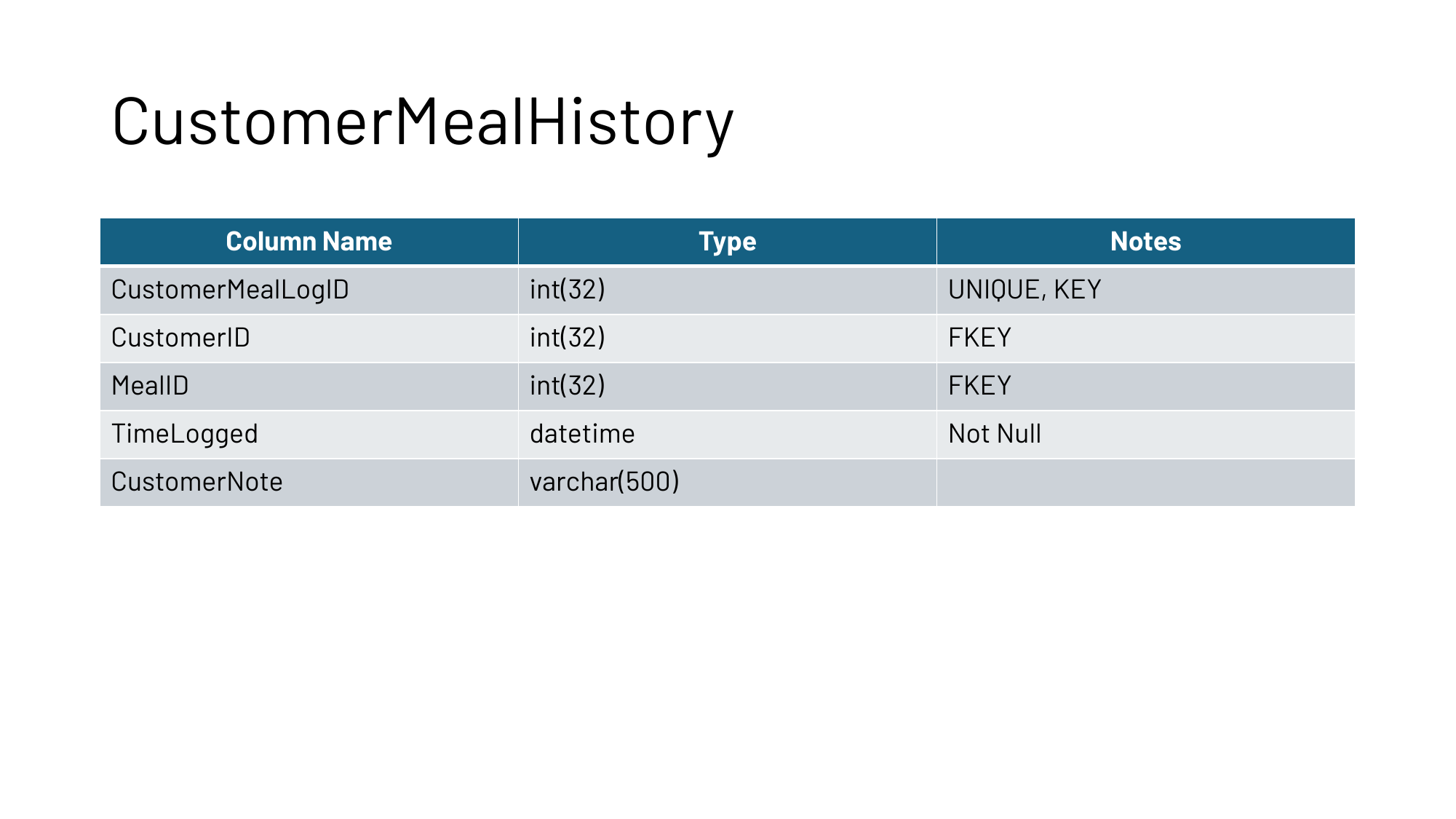

# CustomerMealHistory
| Column Name | Type | Notes |
| --- | --- | --- |
| CustomerMealLogID | int(32) | UNIQUE, KEY |
| CustomerID | int(32) | FKEY |
| MealID | int(32) | FKEY |
| TimeLogged | datetime | Not Null |
| CustomerNote | varchar(500) |  |